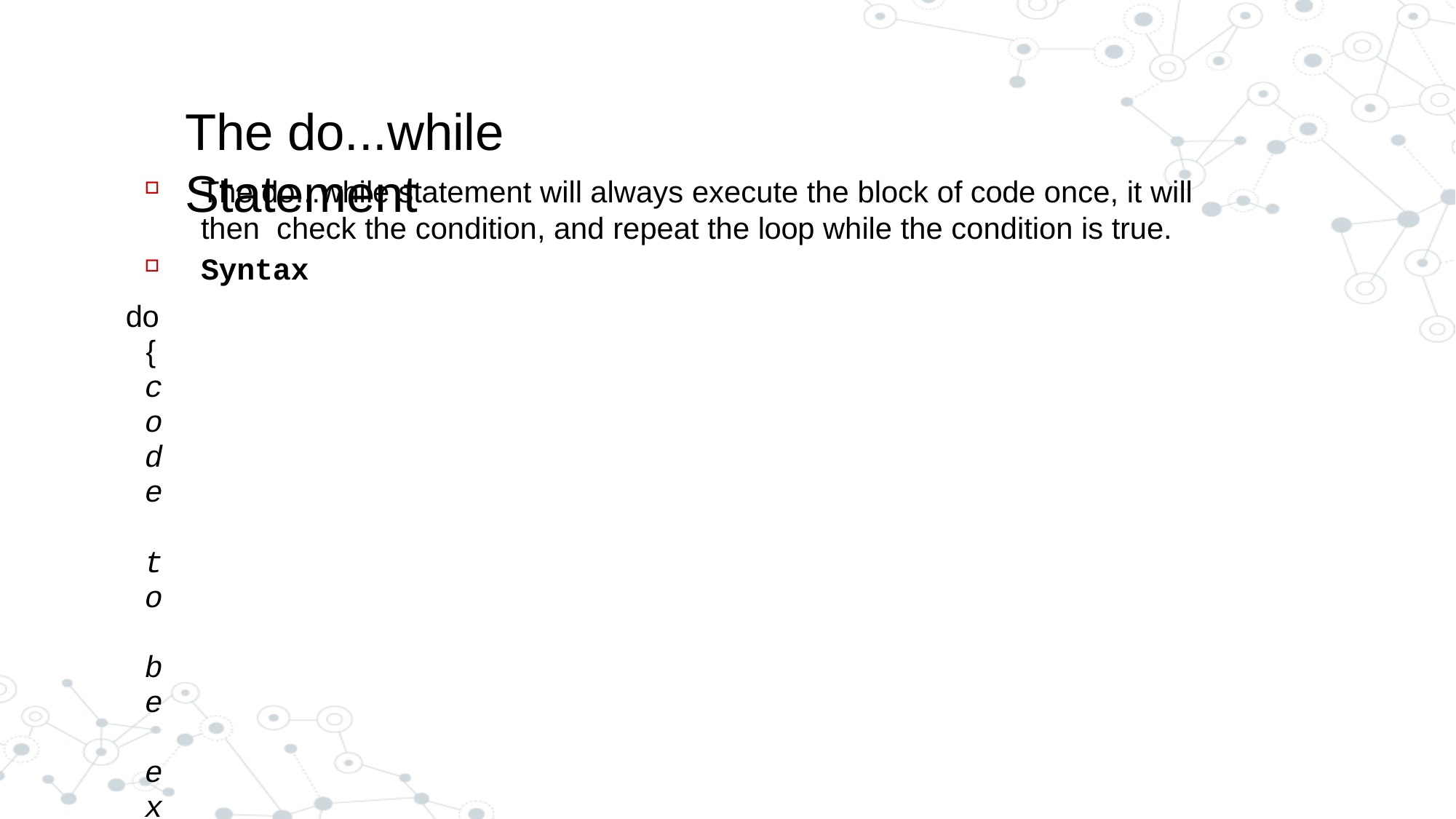

# The do...while Statement
The do...while statement will always execute the block of code once, it will then  check the condition, and repeat the loop while the condition is true.
Syntax
do
{
code to be executed;
}
while (condition);
Example
The example below defines a loop that starts with i=1. It will then increment i with  1, and write some output. Then the condition is checked, and the loop will  continue to run as long as i is less than, or equal to 5: